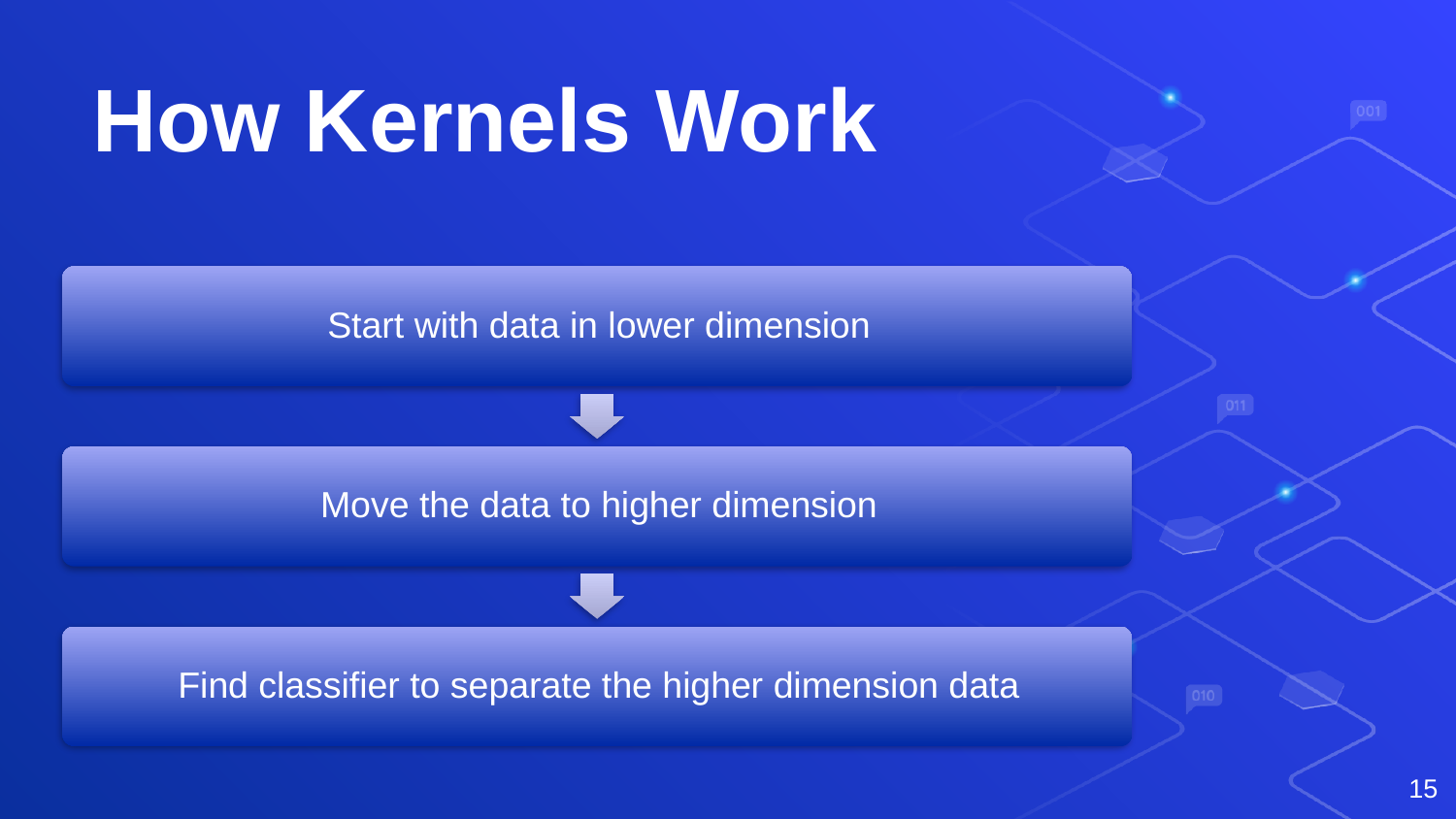

# How Kernels Work
Start with data in lower dimension

Move the data to higher dimension

Find classifier to separate the higher dimension data
15